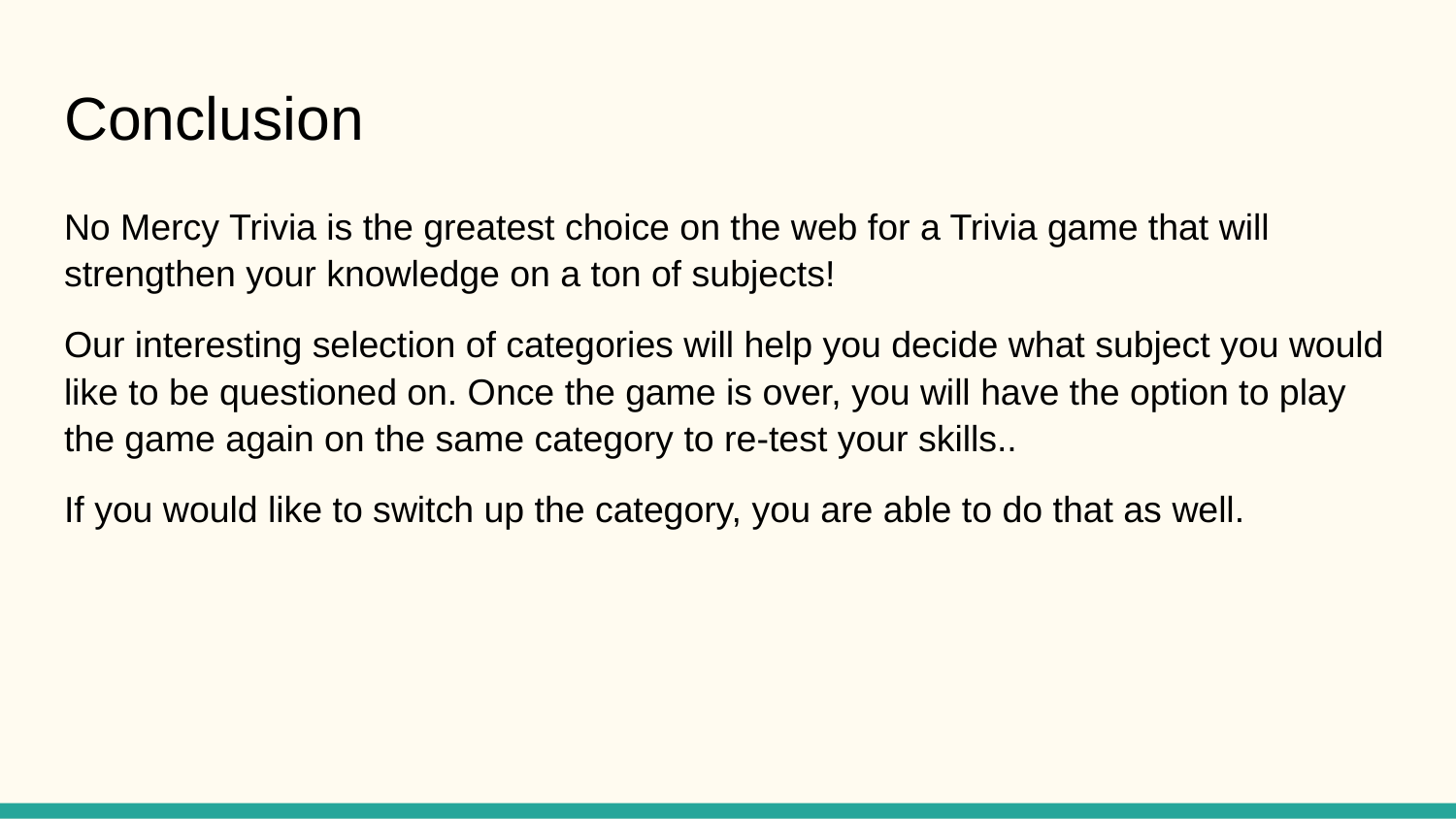

# Conclusion
No Mercy Trivia is the greatest choice on the web for a Trivia game that will strengthen your knowledge on a ton of subjects!
Our interesting selection of categories will help you decide what subject you would like to be questioned on. Once the game is over, you will have the option to play the game again on the same category to re-test your skills..
If you would like to switch up the category, you are able to do that as well.